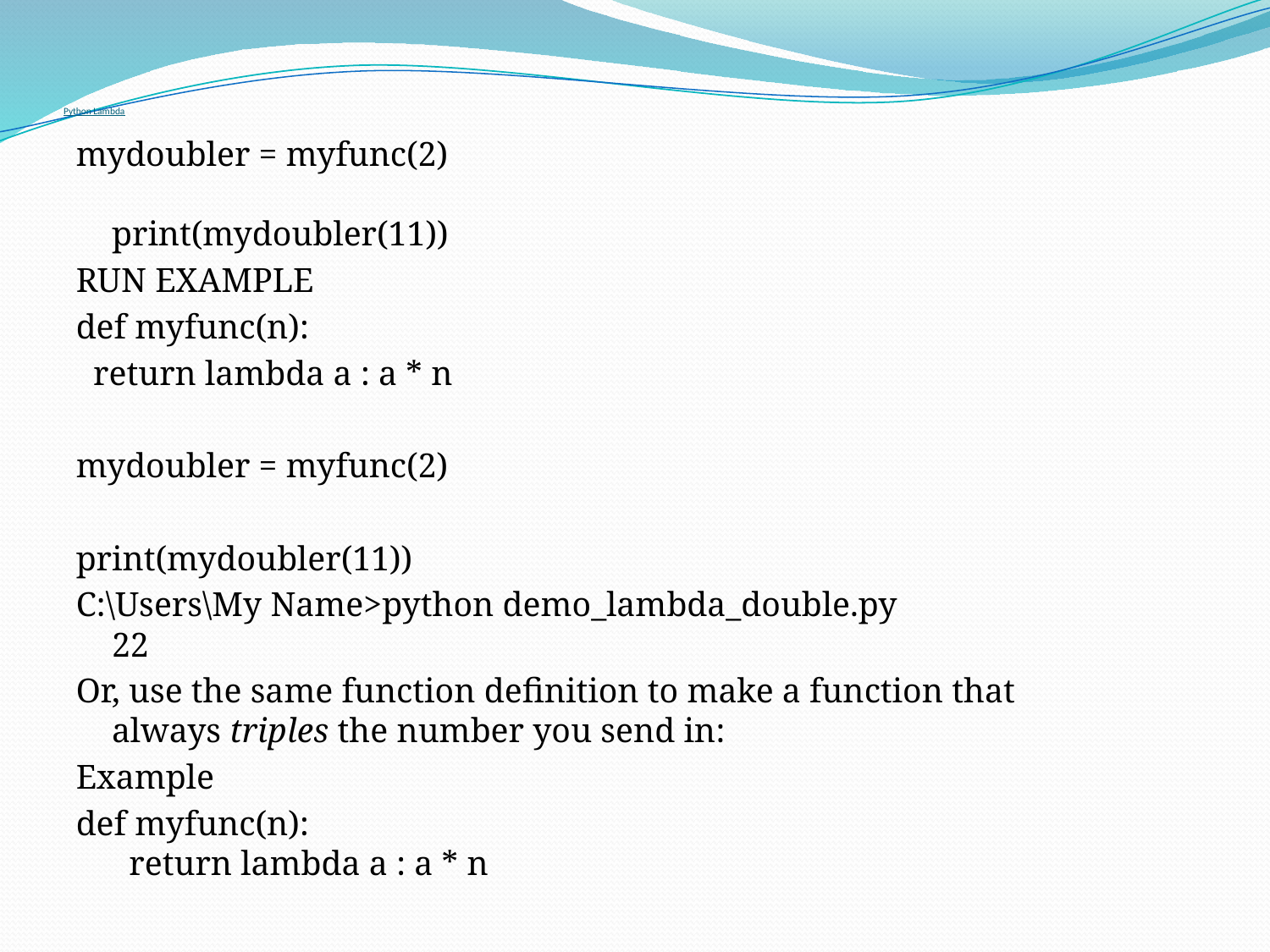

# Python Lambda
mydoubler = myfunc(2)
print(mydoubler(11))
RUN EXAMPLE
def myfunc(n):
  return lambda a : a * n

mydoubler = myfunc(2)

print(mydoubler(11))
C:\Users\My Name>python demo_lambda_double.py
22
Or, use the same function definition to make a function that always triples the number you send in:
Example
def myfunc(n):
  return lambda a : a * n